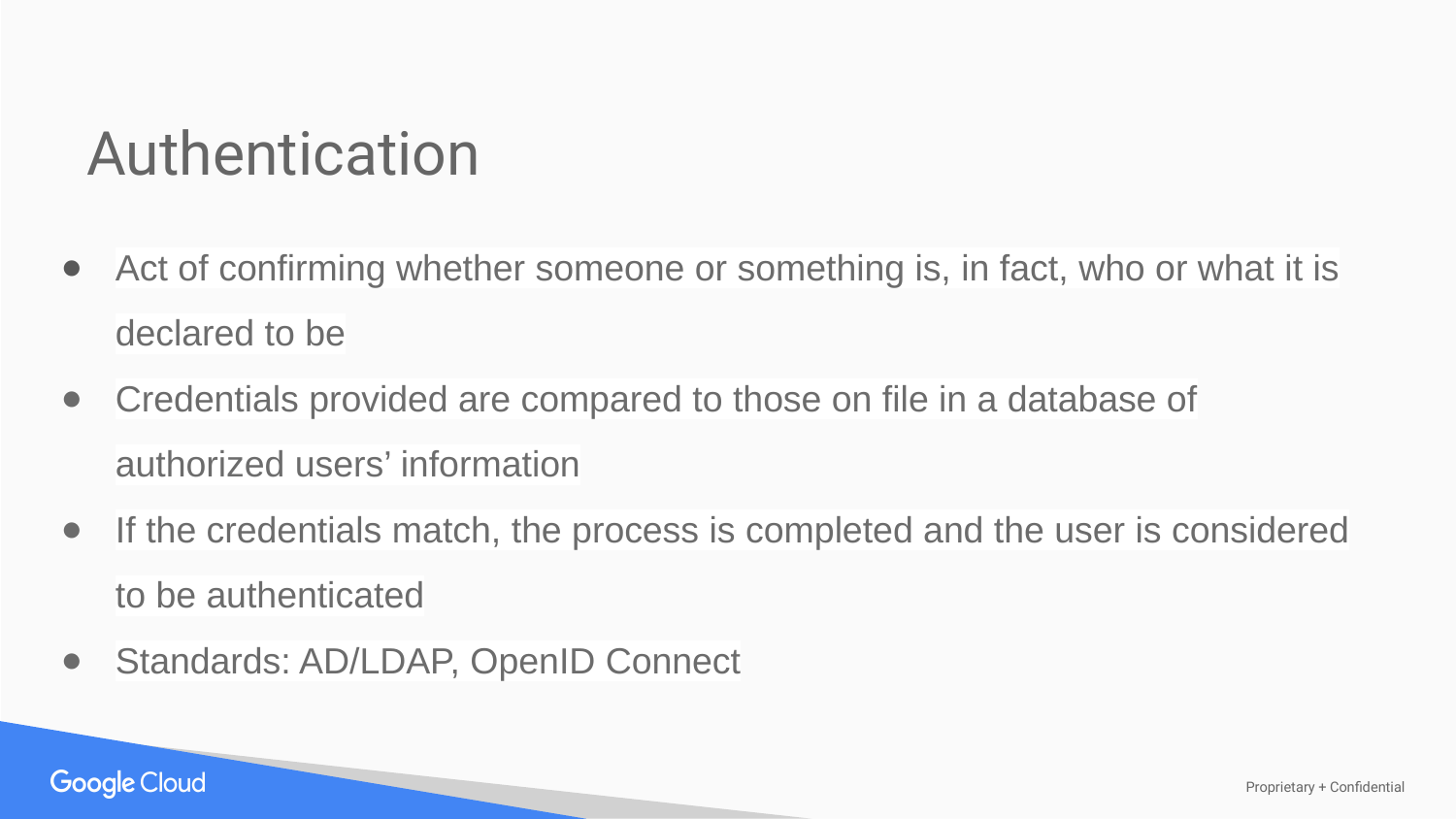

Authentication
Act of confirming whether someone or something is, in fact, who or what it is declared to be
Credentials provided are compared to those on file in a database of authorized users’ information
If the credentials match, the process is completed and the user is considered to be authenticated
Standards: AD/LDAP, OpenID Connect